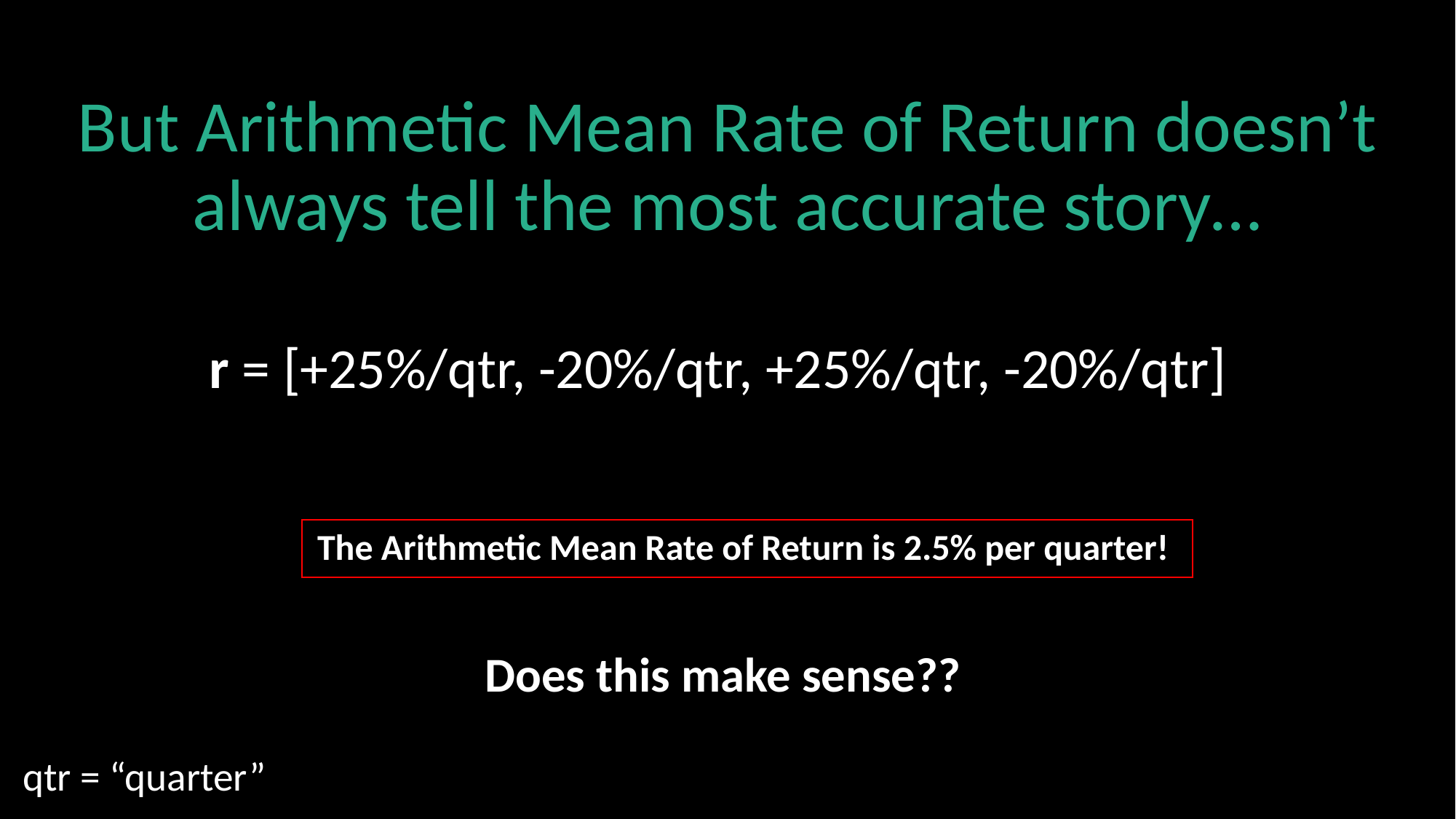

# But Arithmetic Mean Rate of Return doesn’t always tell the most accurate story…
r = [+25%/qtr, -20%/qtr, +25%/qtr, -20%/qtr]
The Arithmetic Mean Rate of Return is 2.5% per quarter!

Does this make sense??
qtr = “quarter”